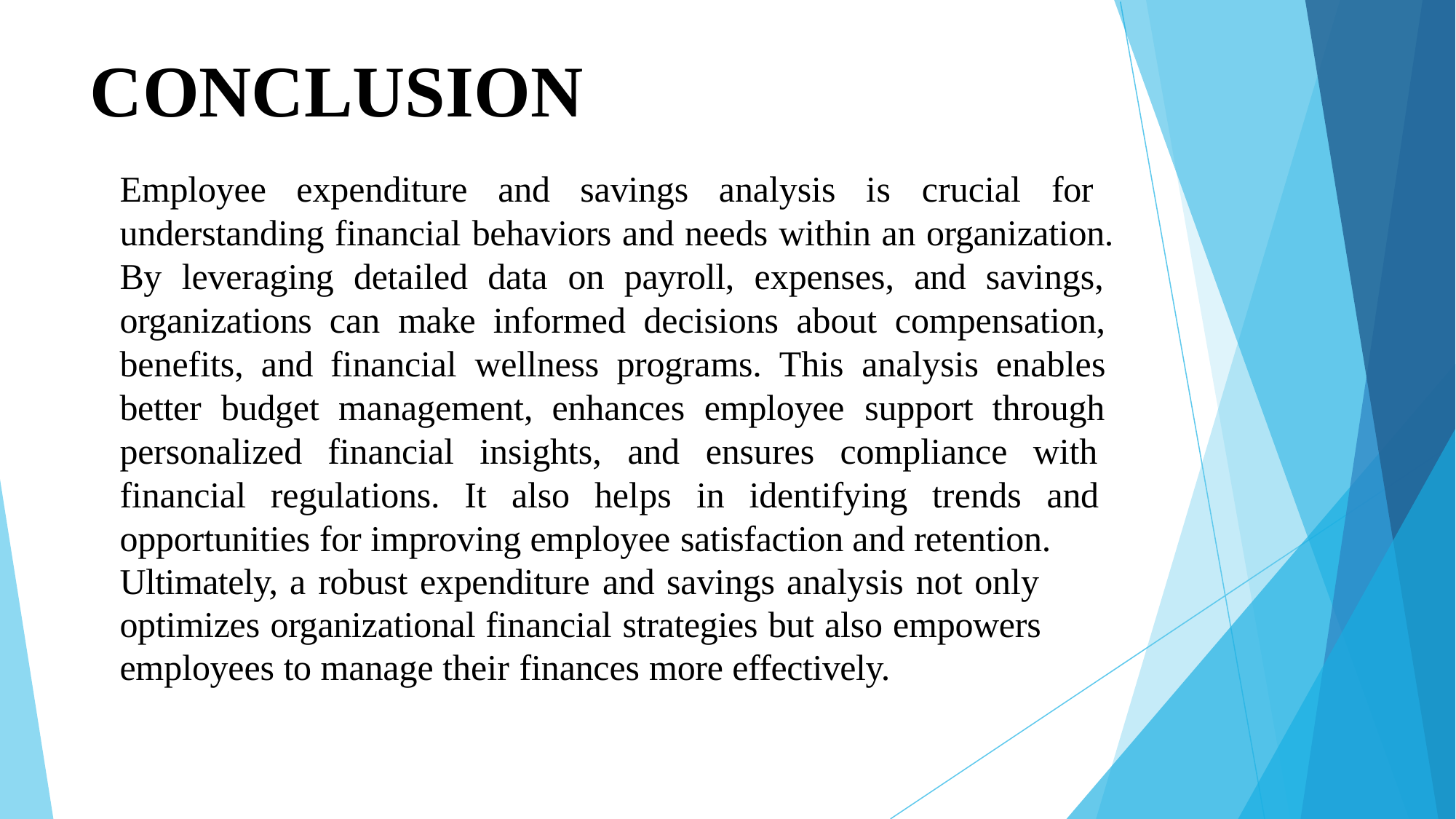

# CONCLUSION
Employee expenditure and savings analysis is crucial for  understanding financial behaviors and needs within an organization.  By leveraging detailed data on payroll, expenses, and savings,  organizations can make informed decisions about compensation,  benefits, and financial wellness programs. This analysis enables  better budget management, enhances employee support through  personalized financial insights, and ensures compliance with  financial regulations. It also helps in identifying trends and  opportunities for improving employee satisfaction and retention.
Ultimately, a robust expenditure and savings analysis not only  optimizes organizational financial strategies but also empowers  employees to manage their finances more effectively.